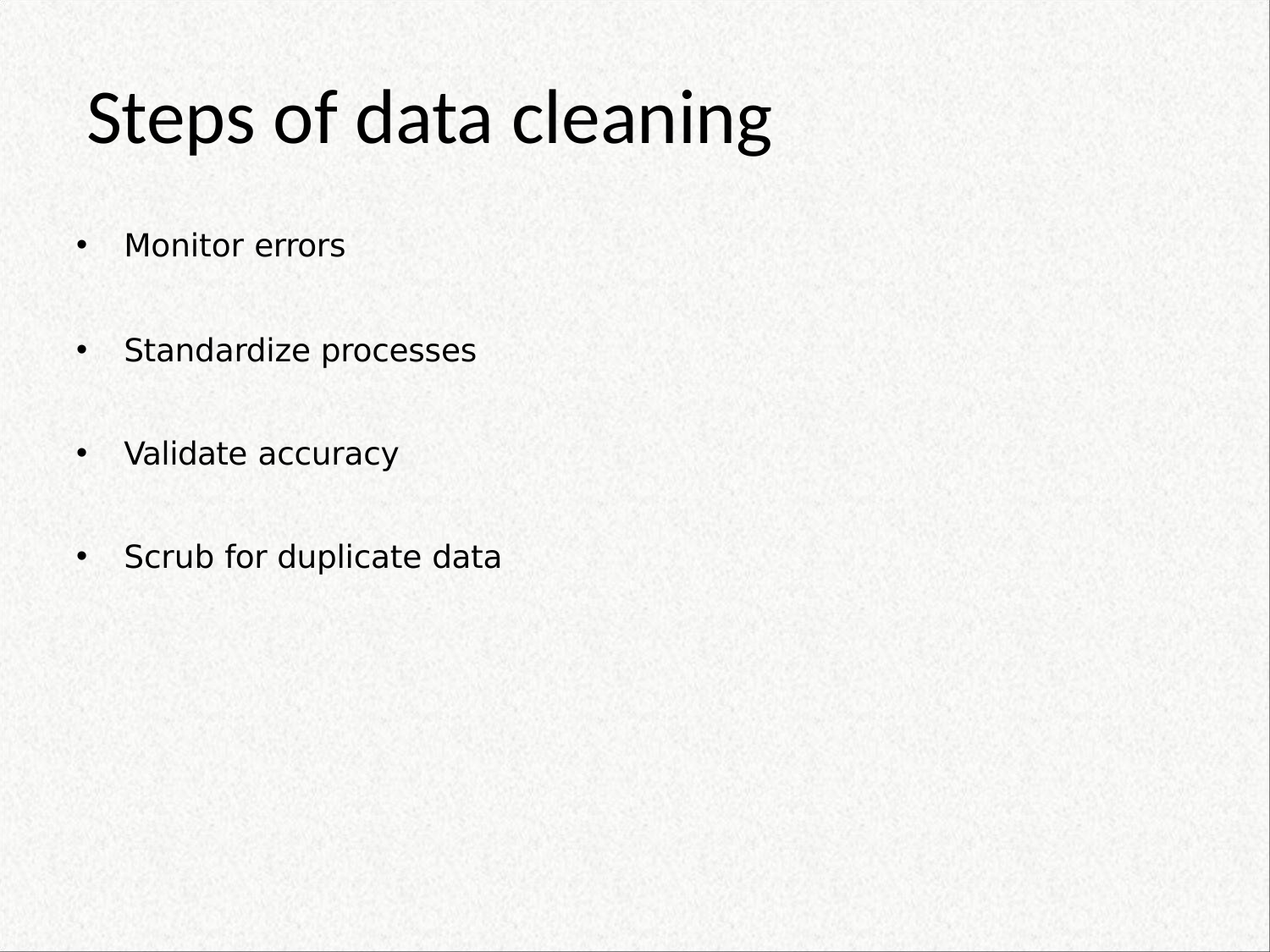

# Steps of data cleaning
Monitor errors

Standardize processes

Validate accuracy

Scrub for duplicate data